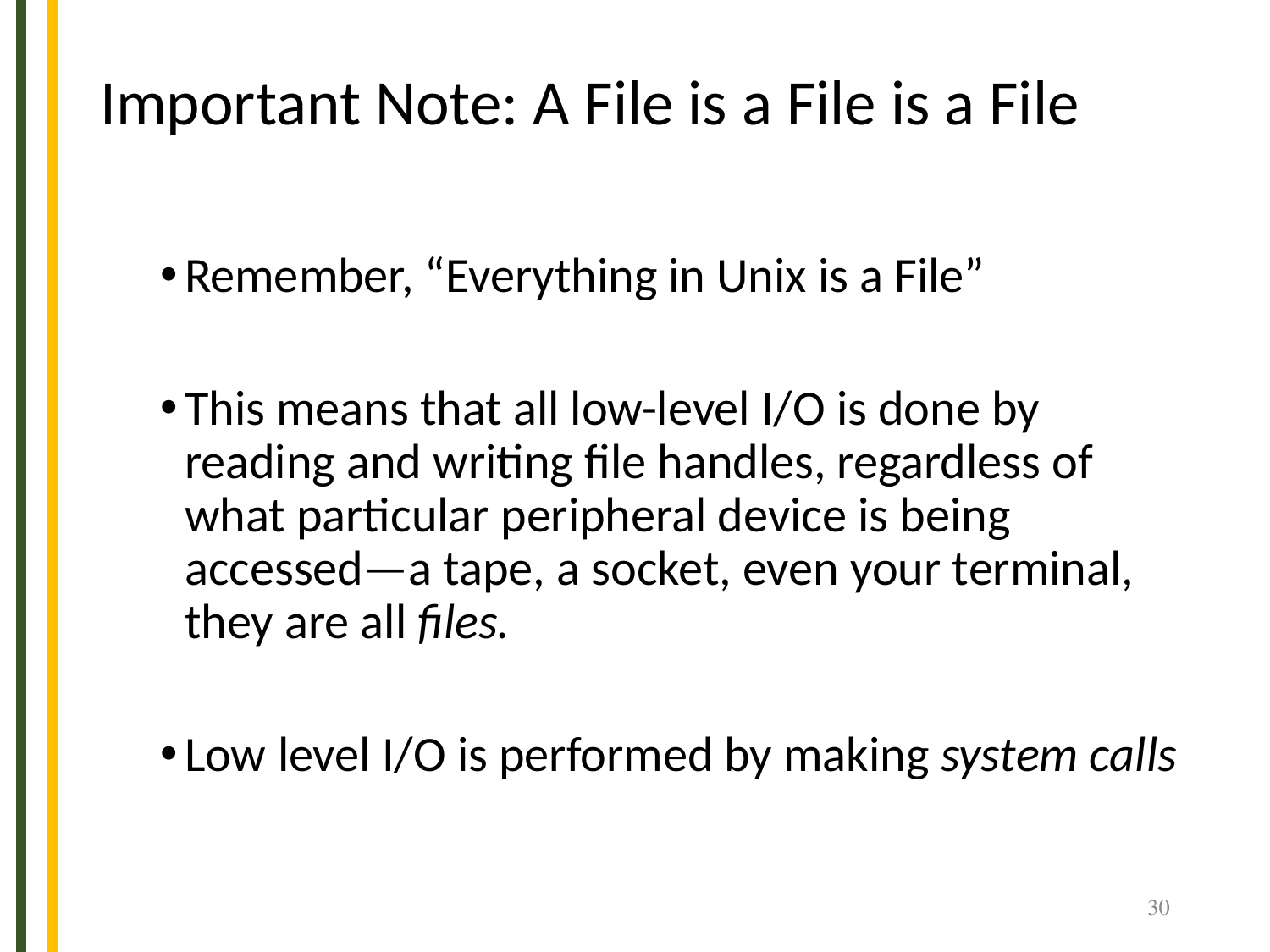

# Important Note: A File is a File is a File
Remember, “Everything in Unix is a File”

This means that all low-level I/O is done by reading and writing file handles, regardless of what particular peripheral device is being accessed—a tape, a socket, even your terminal, they are all files.

Low level I/O is performed by making system calls
30